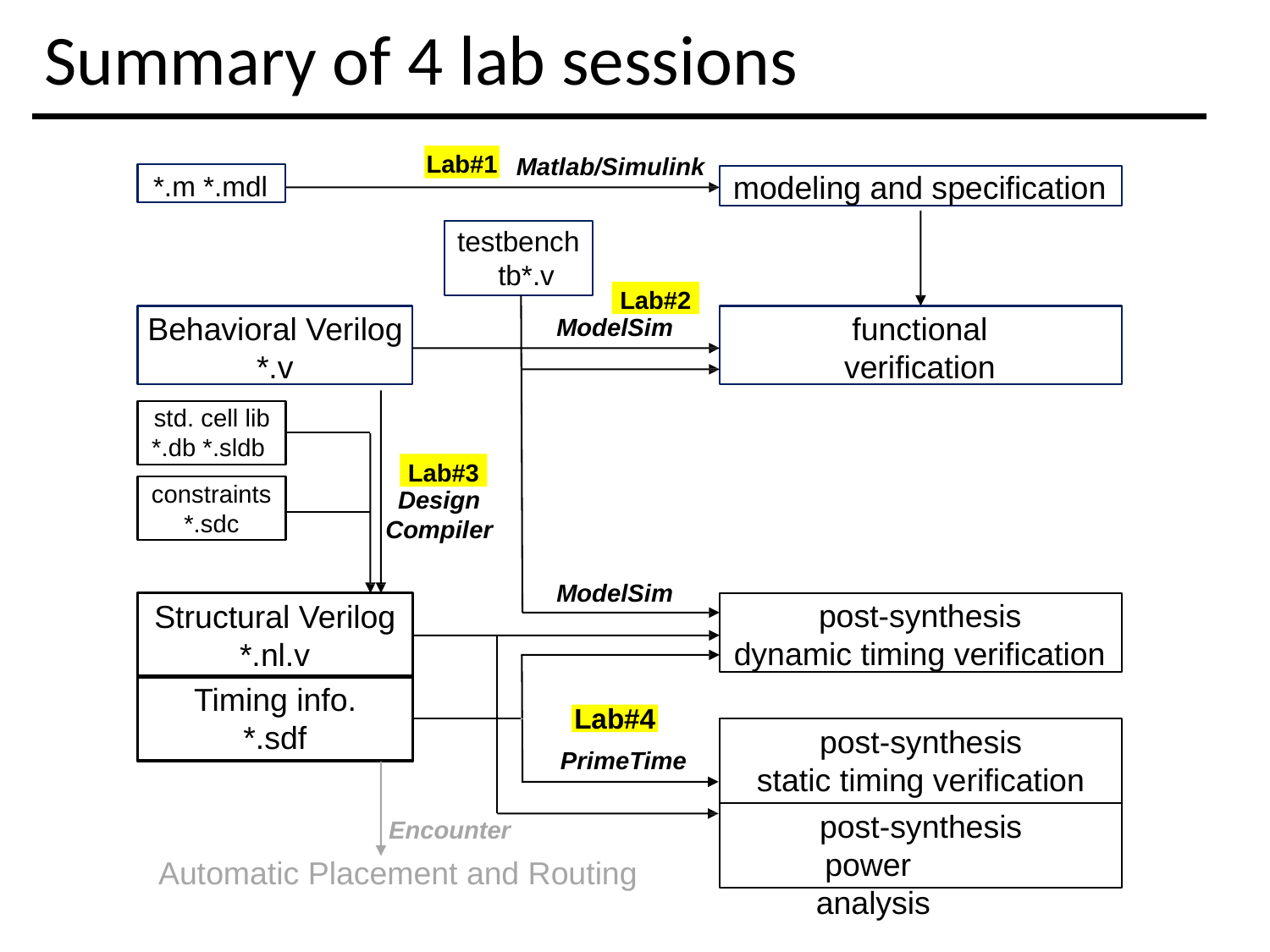

# Summary of 4 lab sessions

Lab#1
Matlab/Simulink
*.m *.mdl
modeling and specification

testbench  tb*.v
Lab#2

Behavioral Verilog
*.v
functional
verification
ModelSim

std. cell lib
*.db *.sldb

Lab#3

constraints
*.sdc
Design  Compiler

ModelSim

post-synthesis  dynamic timing verification

Structural Verilog
*.nl.v

Timing info.
*.sdf
Lab#4

post-synthesis  static timing verification
PrimeTime

post-synthesis  power analysis

Encounter
Automatic Placement and Routing